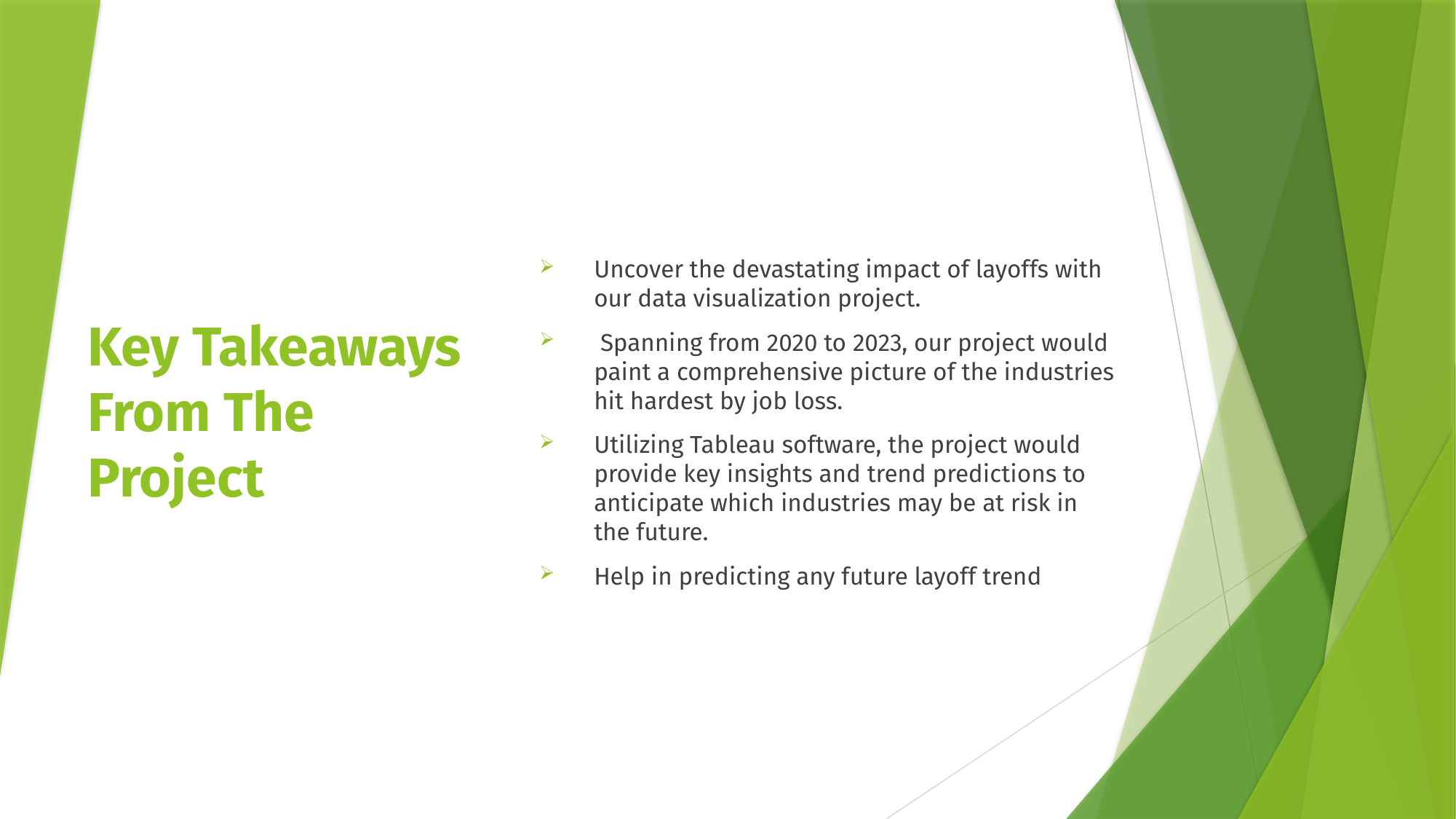

# Key Takeaways From The Project
Uncover the devastating impact of layoffs with our data visualization project.
 Spanning from 2020 to 2023, our project would paint a comprehensive picture of the industries hit hardest by job loss.
Utilizing Tableau software, the project would provide key insights and trend predictions to anticipate which industries may be at risk in the future.
Help in predicting any future layoff trend